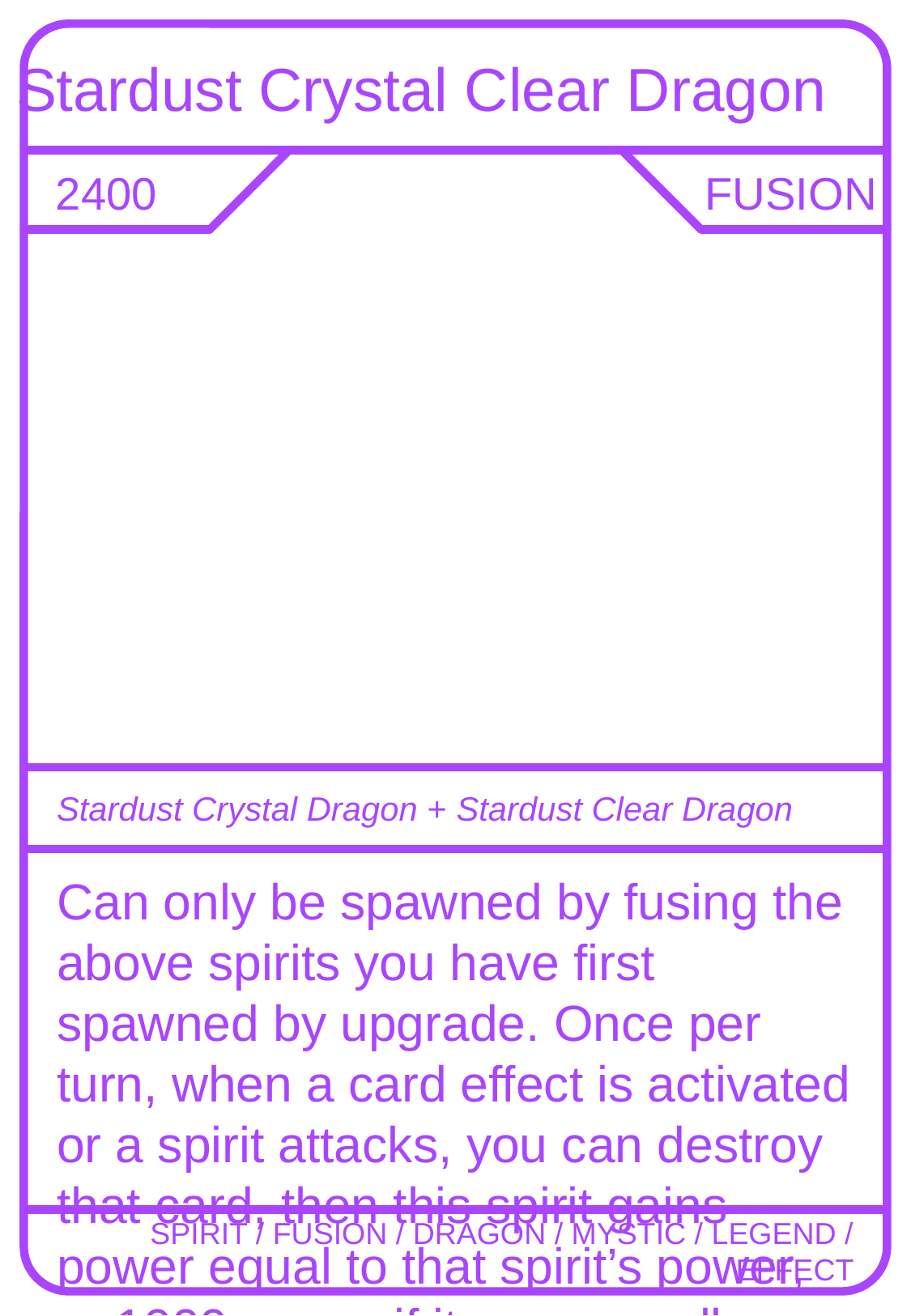

Stardust Crystal Clear Dragon
2400
FUSION
Stardust Crystal Dragon + Stardust Clear Dragon
Can only be spawned by fusing the above spirits you have first spawned by upgrade. Once per turn, when a card effect is activated or a spirit attacks, you can destroy that card, then this spirit gains power equal to that spirit’s power, or 1000 power if it was a spell.
SPIRIT / FUSION / DRAGON / MYSTIC / LEGEND / EFFECT